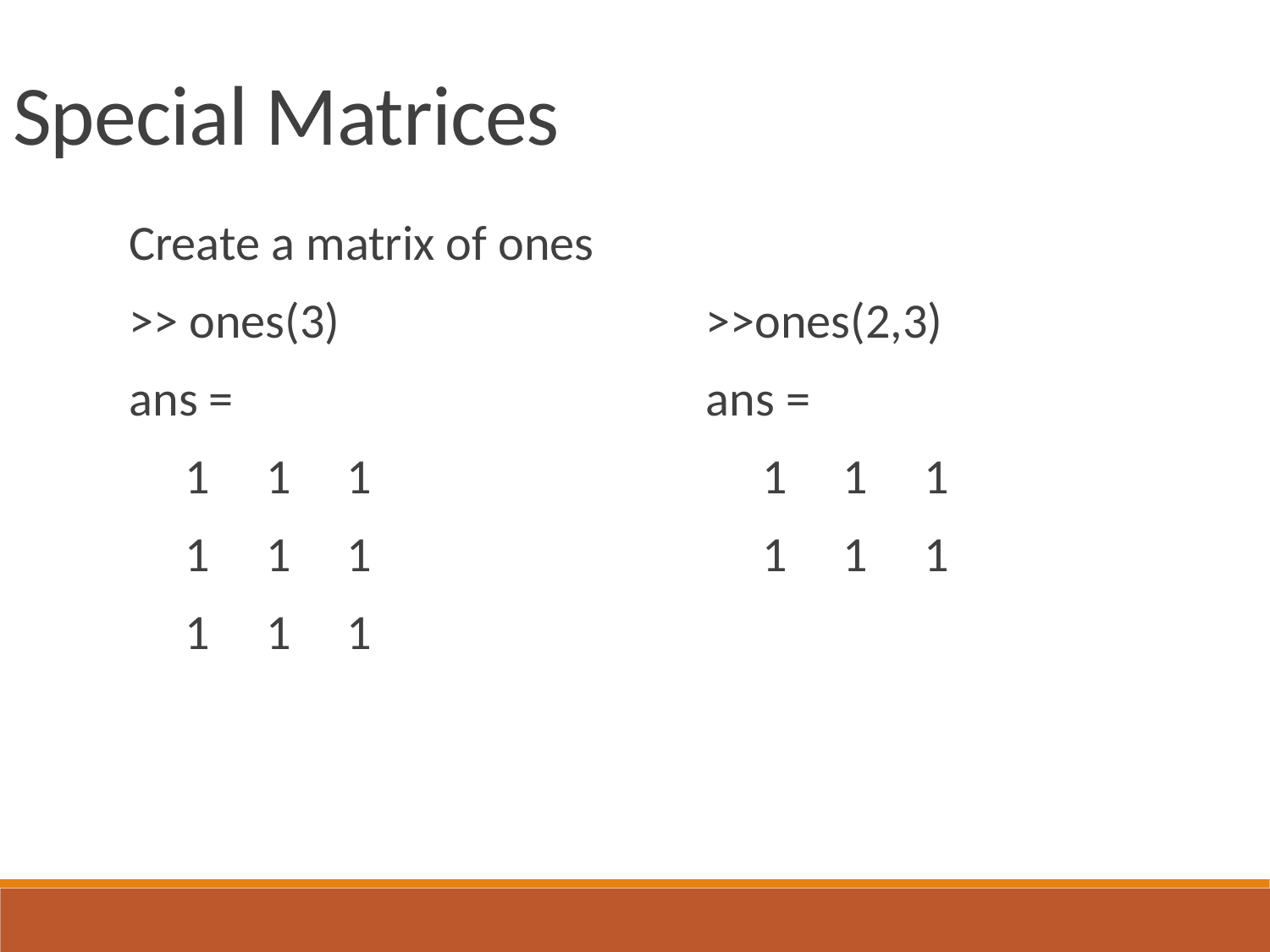

Special Matrices
Create a matrix of ones
>> ones(3)
ans =
     1     1     1
     1     1     1
     1     1     1

>>ones(2,3)
ans =
     1     1     1
     1     1     1